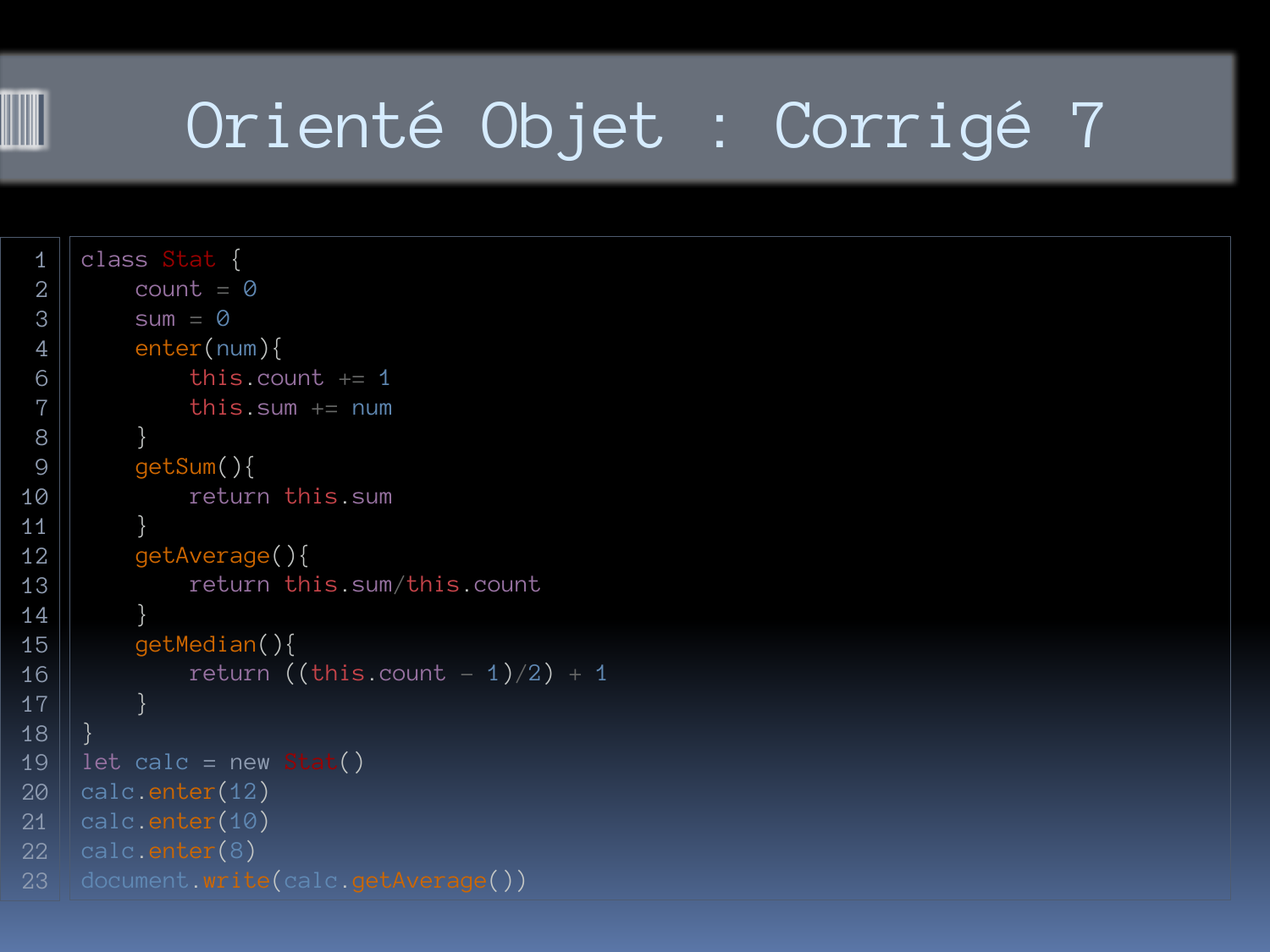

# Orienté Objet : Corrigé 7
class Stat {
    count = 0
    sum = 0
    enter(num){
        this.count += 1
        this.sum += num
    }
    getSum(){
        return this.sum
    }
    getAverage(){
        return this.sum/this.count
    }
    getMedian(){
        return ((this.count - 1)/2) + 1
    }
}
let calc = new Stat()
calc.enter(12)
calc.enter(10)
calc.enter(8)
document.write(calc.getAverage())
1
2
3
4
6
7
8
9
10
11
12
13
14
15
16
17
18
19
20
21
22
23